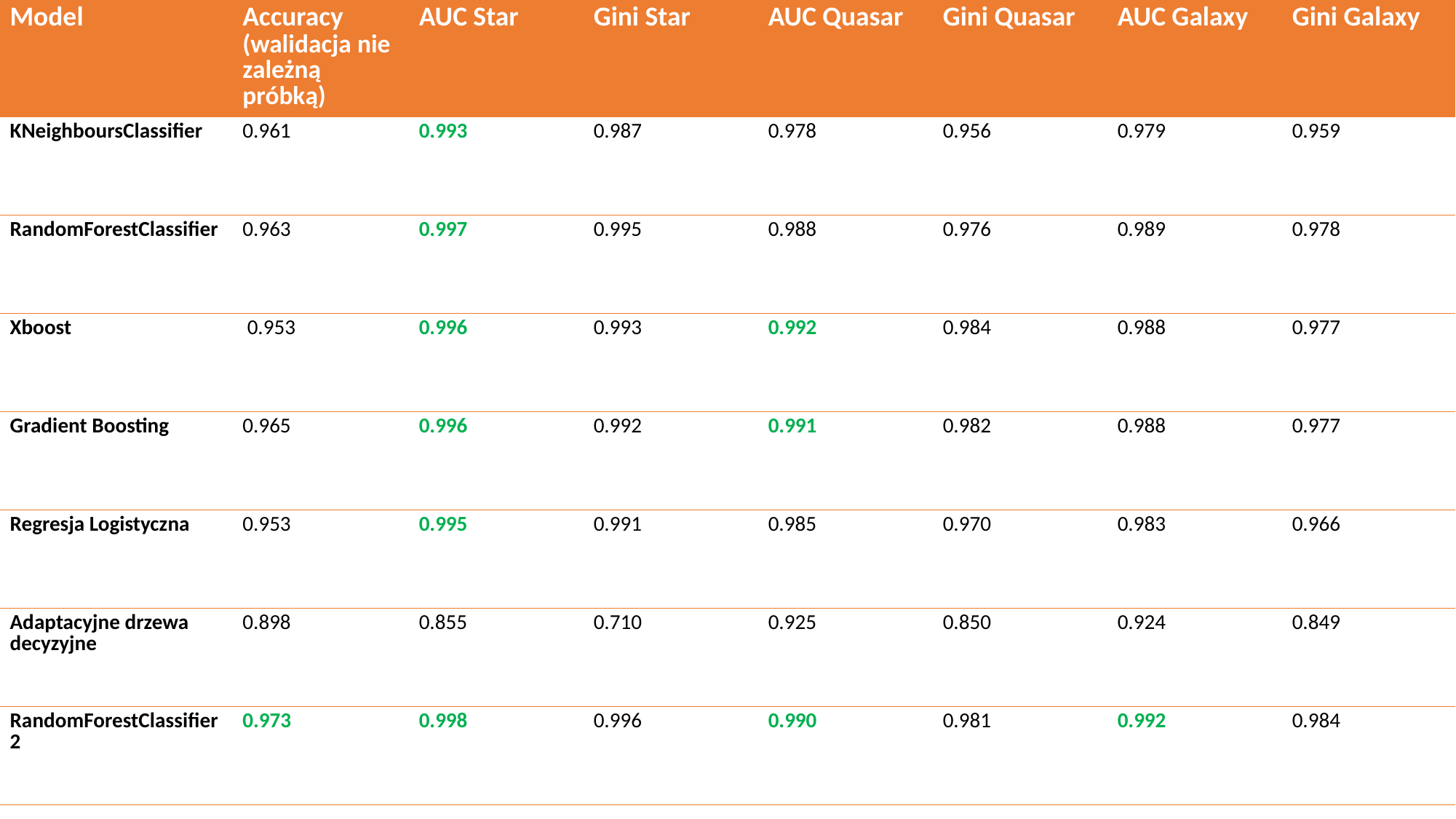

| Model | Accuracy (walidacja niezależną próbką) | AUC Star | Gini Star | AUC Quasar | Gini Quasar | AUC Galaxy | Gini Galaxy |
| --- | --- | --- | --- | --- | --- | --- | --- |
| KNeighboursClassifier | 0.961 | 0.993 | 0.987 | 0.978 | 0.956 | 0.979 | 0.959 |
| RandomForestClassifier | 0.963 | 0.997 | 0.995 | 0.988 | 0.976 | 0.989 | 0.978 |
| Xboost | 0.953 | 0.996 | 0.993 | 0.992 | 0.984 | 0.988 | 0.977 |
| Gradient Boosting | 0.965 | 0.996 | 0.992 | 0.991 | 0.982 | 0.988 | 0.977 |
| Regresja Logistyczna | 0.953 | 0.995 | 0.991 | 0.985 | 0.970 | 0.983 | 0.966 |
| Adaptacyjne drzewa decyzyjne | 0.898 | 0.855 | 0.710 | 0.925 | 0.850 | 0.924 | 0.849 |
| RandomForestClassifier2 | 0.973 | 0.998 | 0.996 | 0.990 | 0.981 | 0.992 | 0.984 |